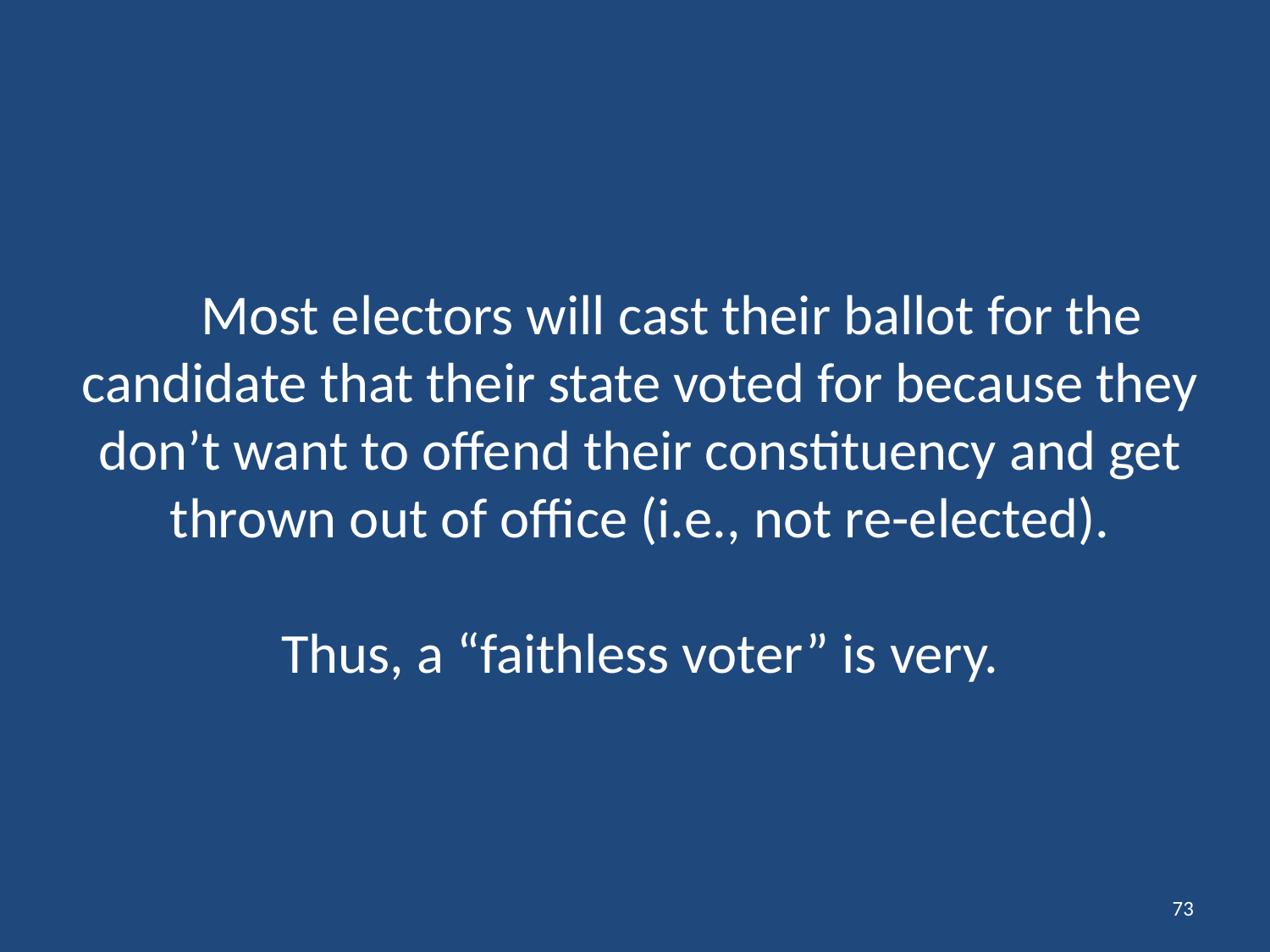

# Most electors will cast their ballot for the candidate that their state voted for because they don’t want to offend their constituency and get thrown out of office (i.e., not re-elected). Thus, a “faithless voter” is very.
73